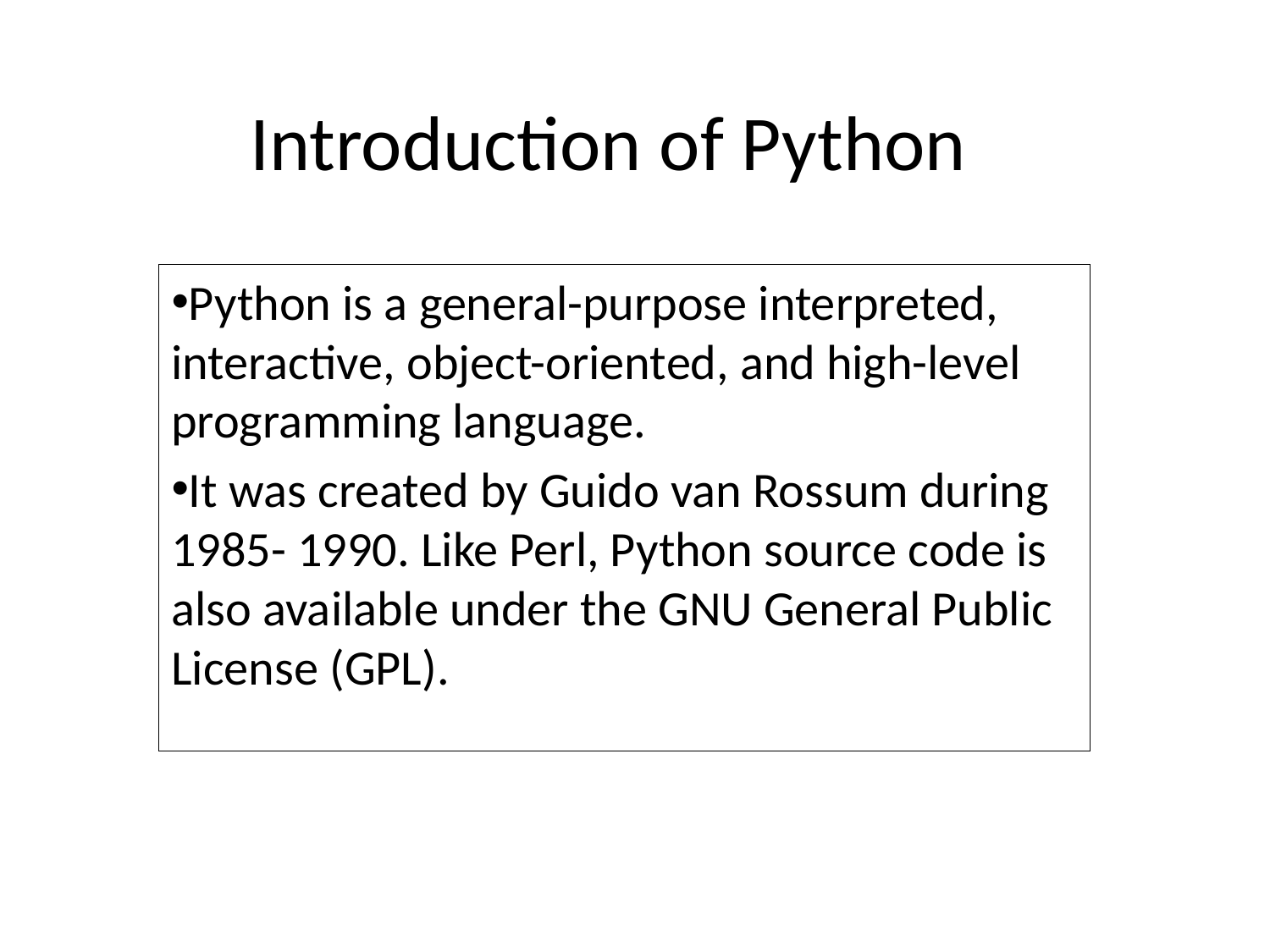

# Introduction of Python
Python is a general-purpose interpreted, interactive, object-oriented, and high-level programming language.
It was created by Guido van Rossum during 1985- 1990. Like Perl, Python source code is also available under the GNU General Public License (GPL).